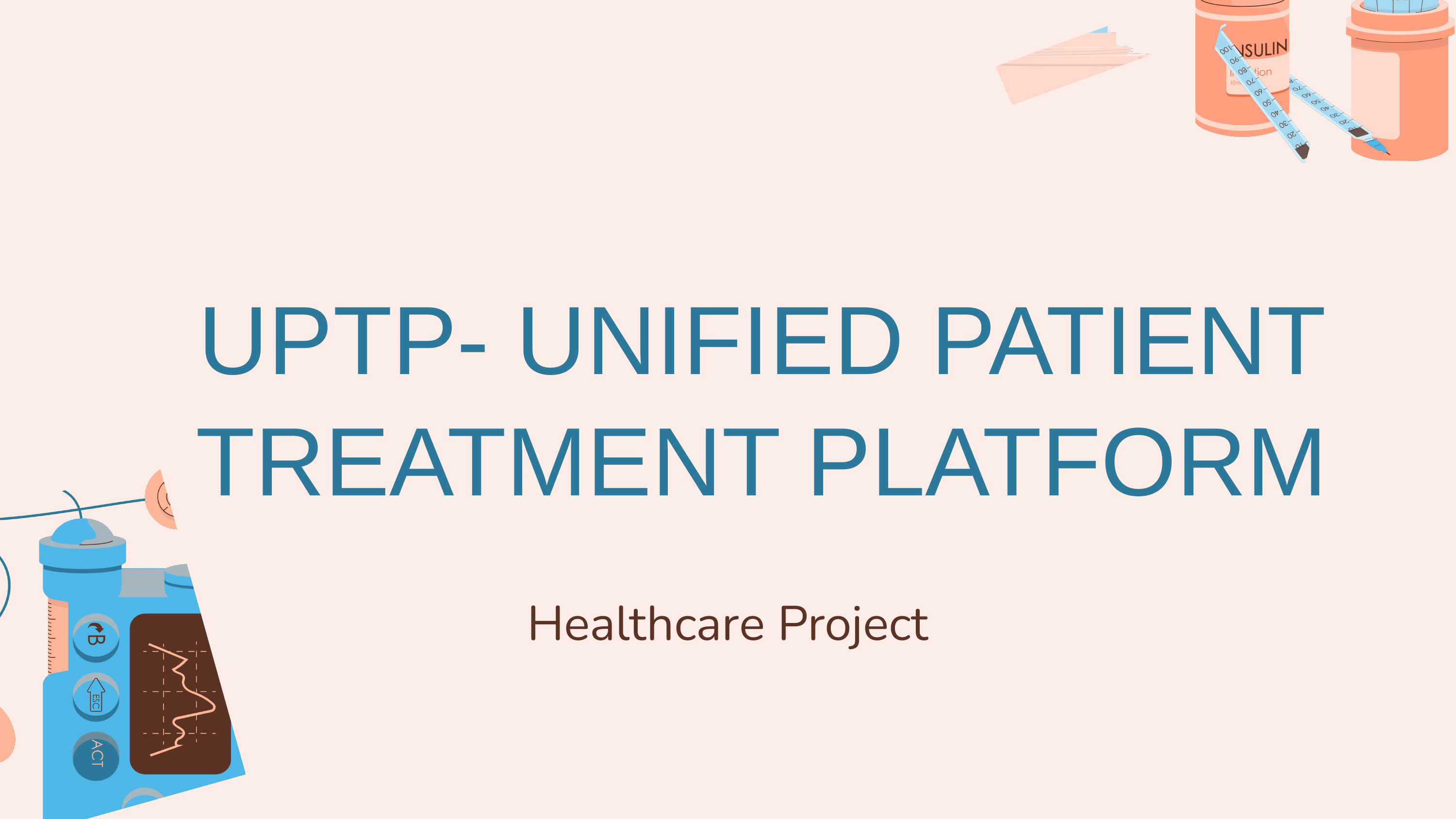

UPTP- UNIFIED PATIENT TREATMENT PLATFORM

Healthcare Project